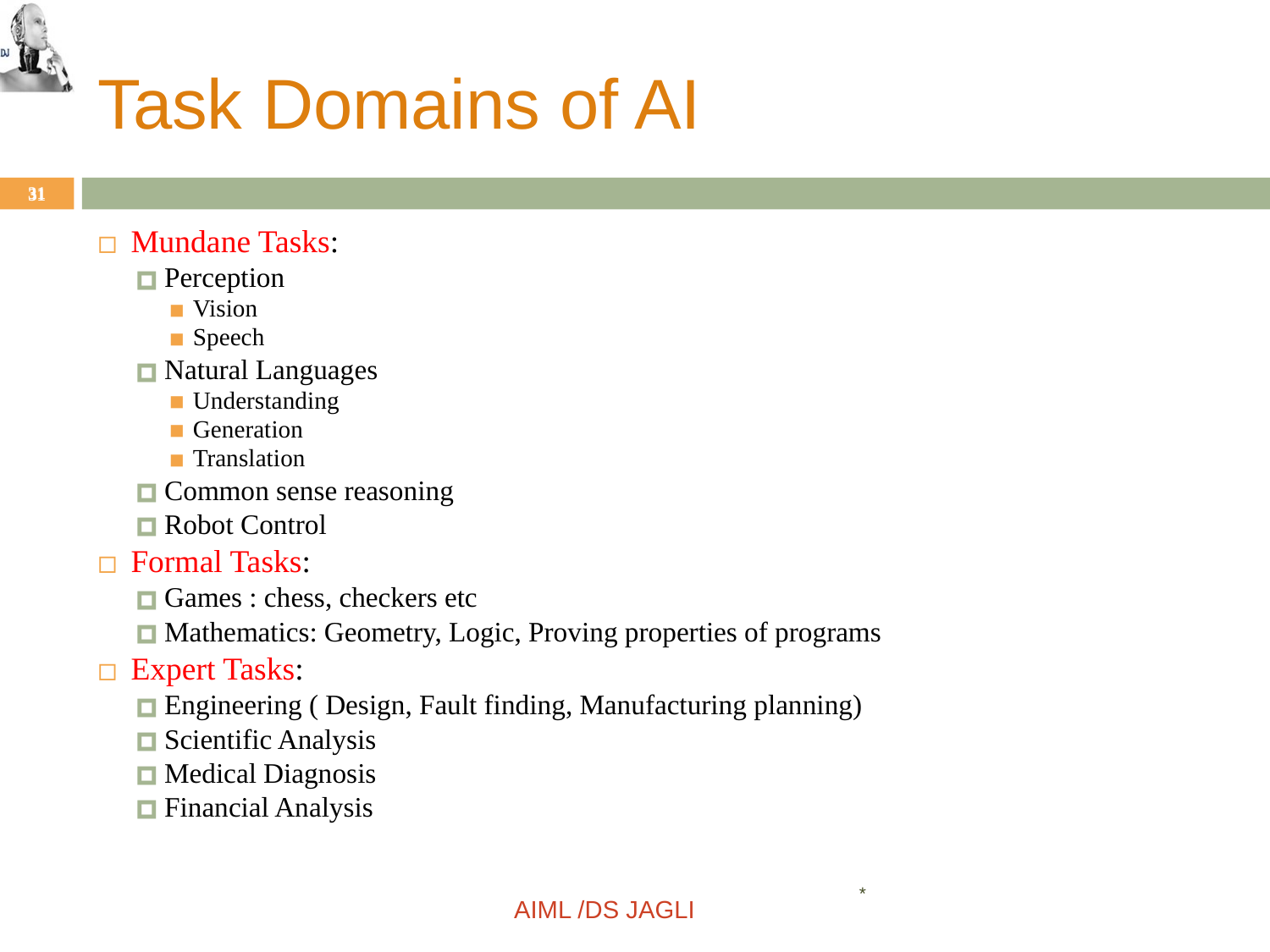

# Task Domains of AI
31
31
Mundane Tasks:
Perception
Vision
Speech
Natural Languages
Understanding
Generation
Translation
Common sense reasoning
Robot Control
Formal Tasks:
Games : chess, checkers etc
Mathematics: Geometry, Logic, Proving properties of programs
Expert Tasks:
Engineering ( Design, Fault finding, Manufacturing planning)
Scientific Analysis
Medical Diagnosis
Financial Analysis
*